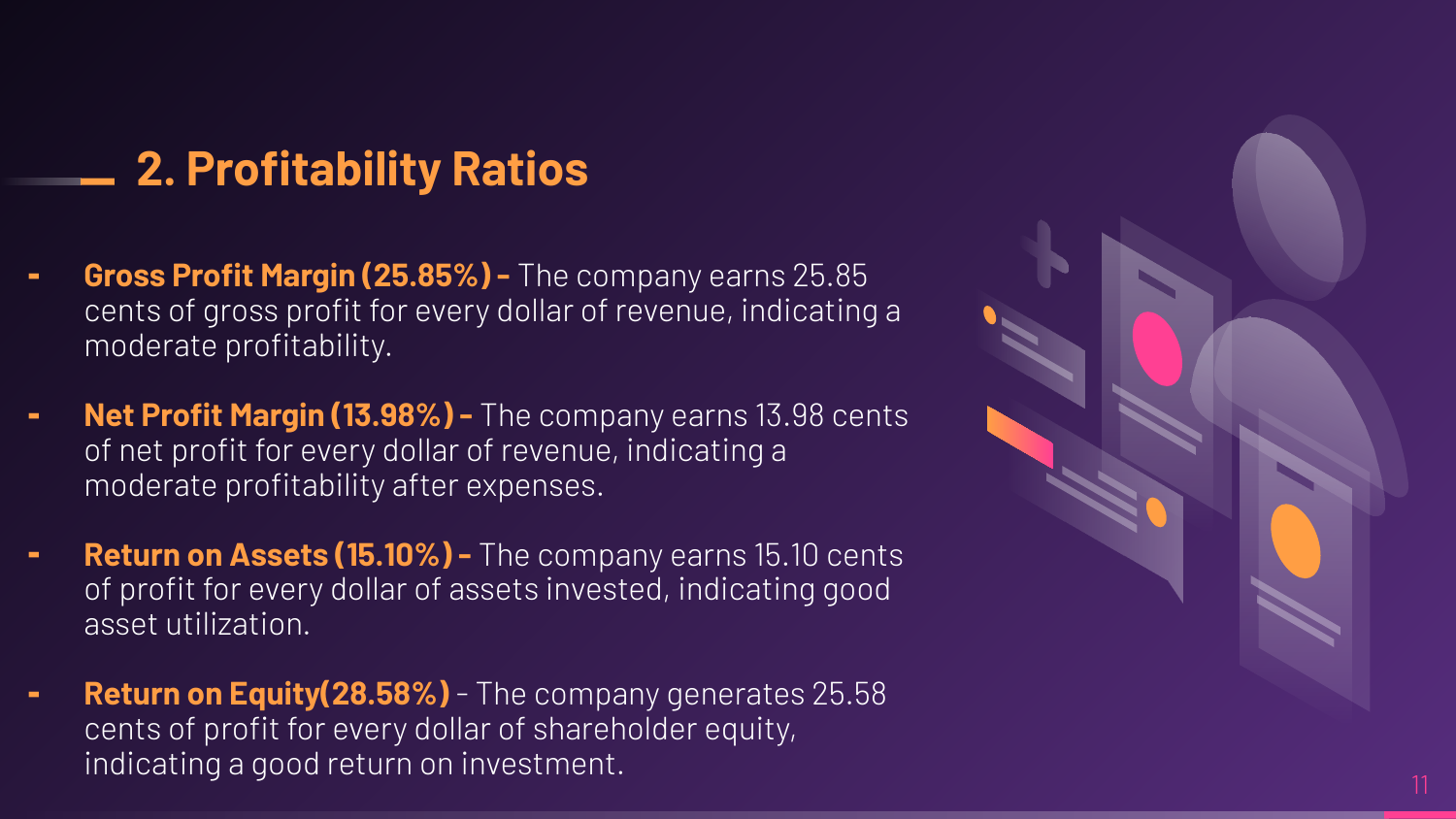

# 2. Profitability Ratios
Gross Profit Margin (25.85%) - The company earns 25.85 cents of gross profit for every dollar of revenue, indicating a moderate profitability.

Net Profit Margin (13.98%) - The company earns 13.98 cents of net profit for every dollar of revenue, indicating a moderate profitability after expenses.

Return on Assets (15.10%) - The company earns 15.10 cents of profit for every dollar of assets invested, indicating good asset utilization.

Return on Equity(28.58%) - The company generates 25.58 cents of profit for every dollar of shareholder equity, indicating a good return on investment.
11